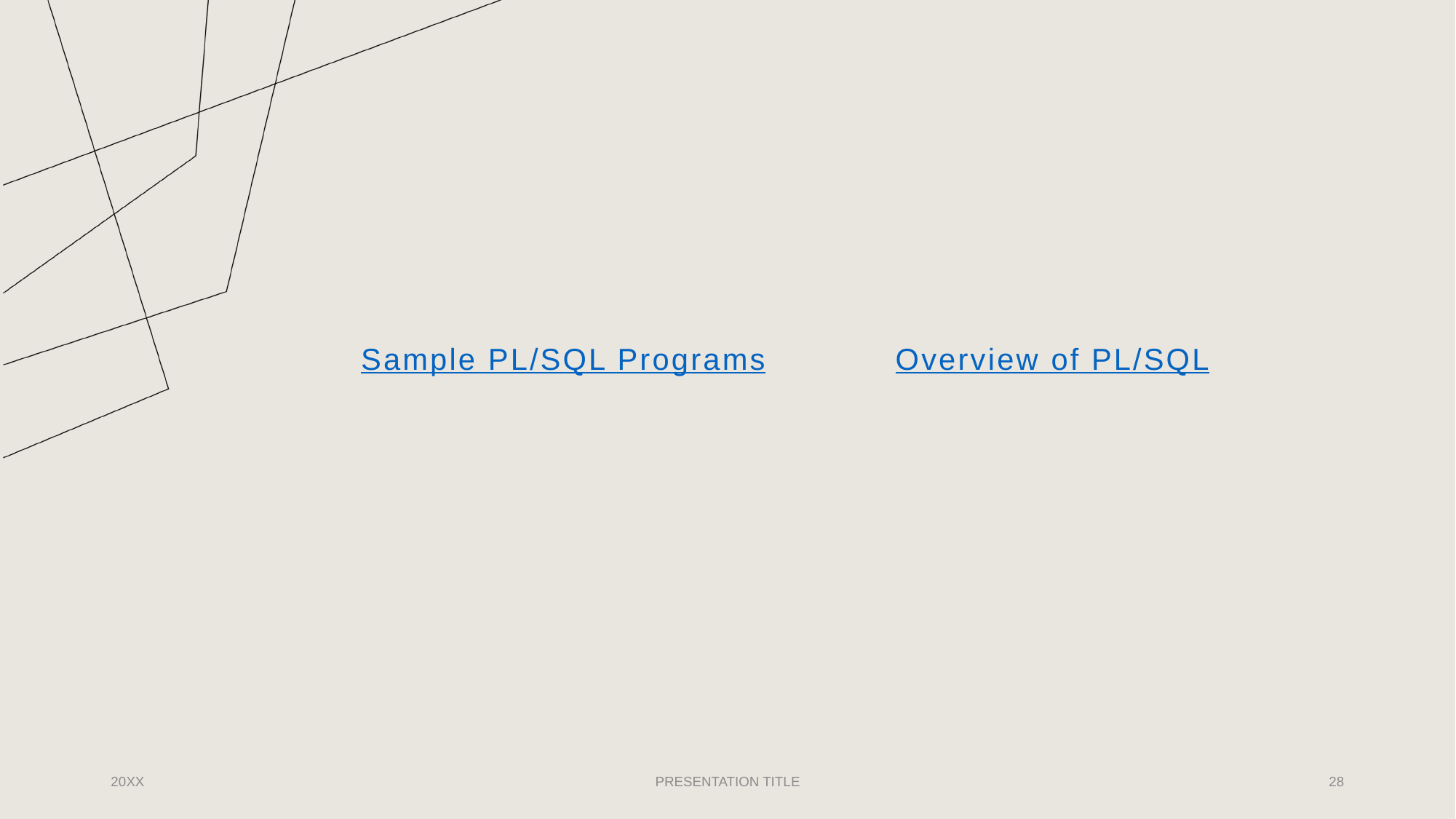

#
Sample PL/SQL Programs

Overview of PL/SQL

20XX
PRESENTATION TITLE
28